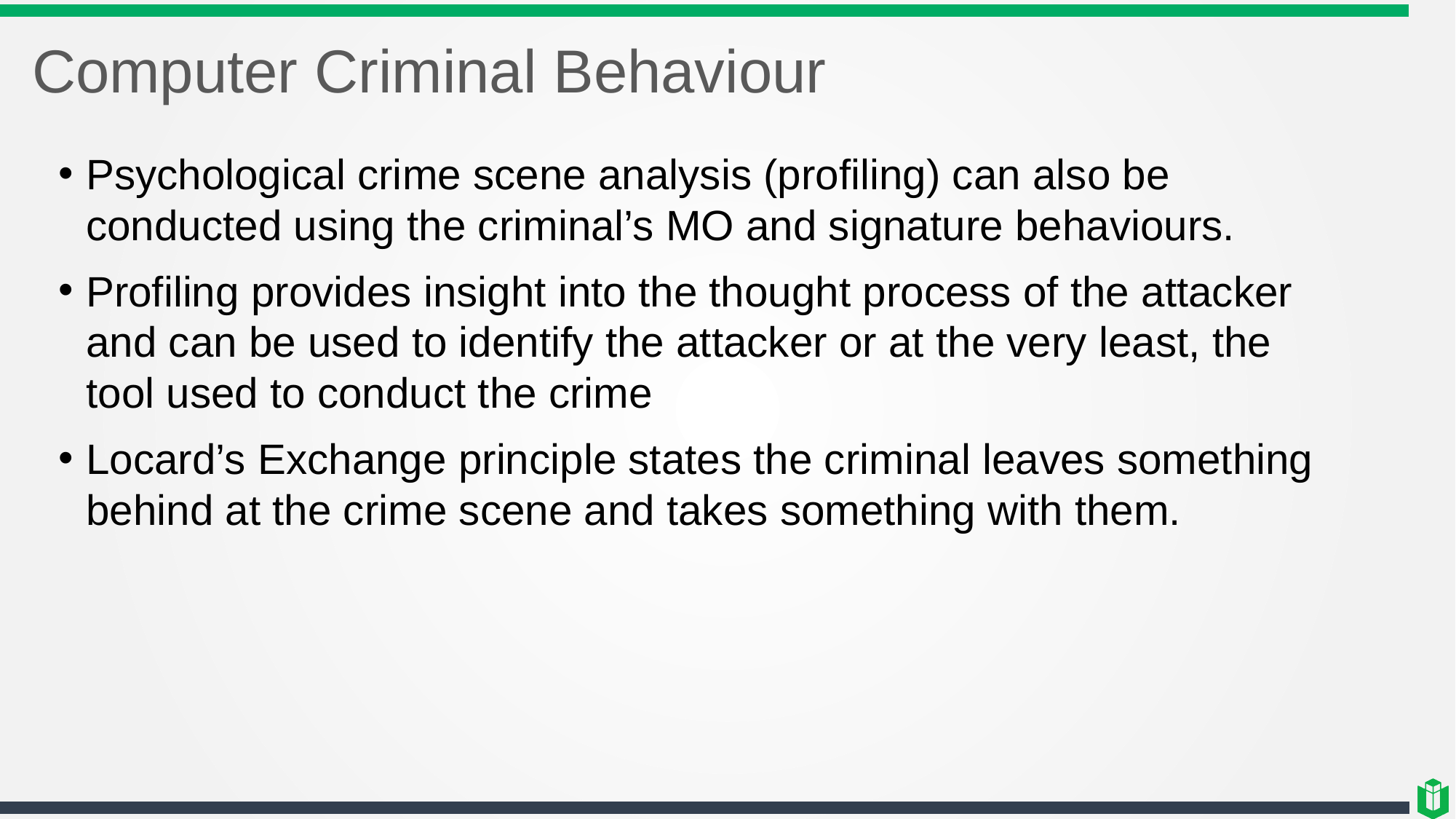

# Computer Criminal Behaviour
Psychological crime scene analysis (profiling) can also be conducted using the criminal’s MO and signature behaviours.
Profiling provides insight into the thought process of the attacker and can be used to identify the attacker or at the very least, the tool used to conduct the crime
Locard’s Exchange principle states the criminal leaves something behind at the crime scene and takes something with them.